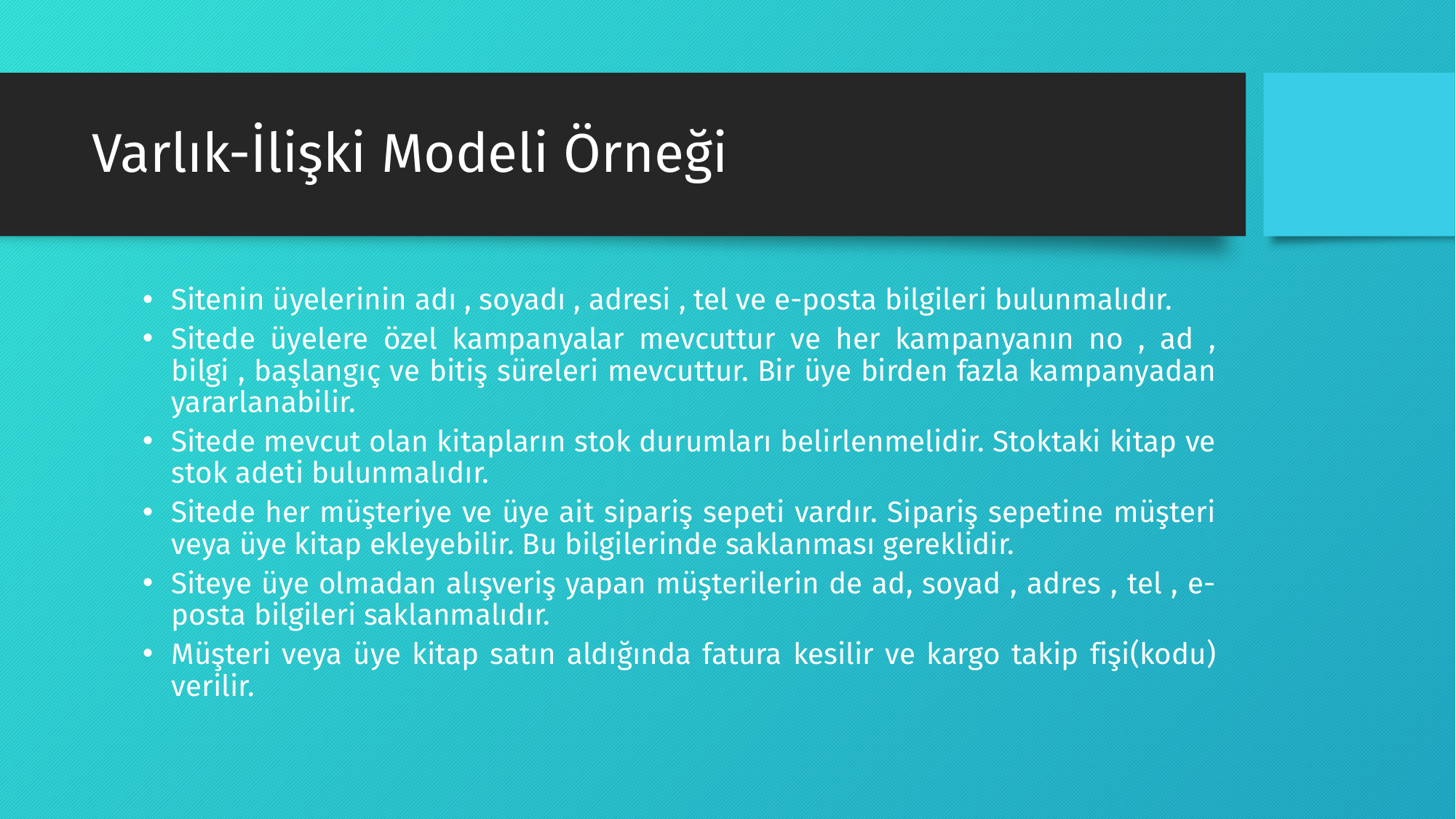

# Varlık-İlişki Modeli Örneği
Sitenin üyelerinin adı , soyadı , adresi , tel ve e-posta bilgileri bulunmalıdır.
Sitede üyelere özel kampanyalar mevcuttur ve her kampanyanın no , ad , bilgi , başlangıç ve bitiş süreleri mevcuttur. Bir üye birden fazla kampanyadan yararlanabilir.
Sitede mevcut olan kitapların stok durumları belirlenmelidir. Stoktaki kitap ve stok adeti bulunmalıdır.
Sitede her müşteriye ve üye ait sipariş sepeti vardır. Sipariş sepetine müşteri veya üye kitap ekleyebilir. Bu bilgilerinde saklanması gereklidir.
Siteye üye olmadan alışveriş yapan müşterilerin de ad, soyad , adres , tel , e-posta bilgileri saklanmalıdır.
Müşteri veya üye kitap satın aldığında fatura kesilir ve kargo takip fişi(kodu) verilir.